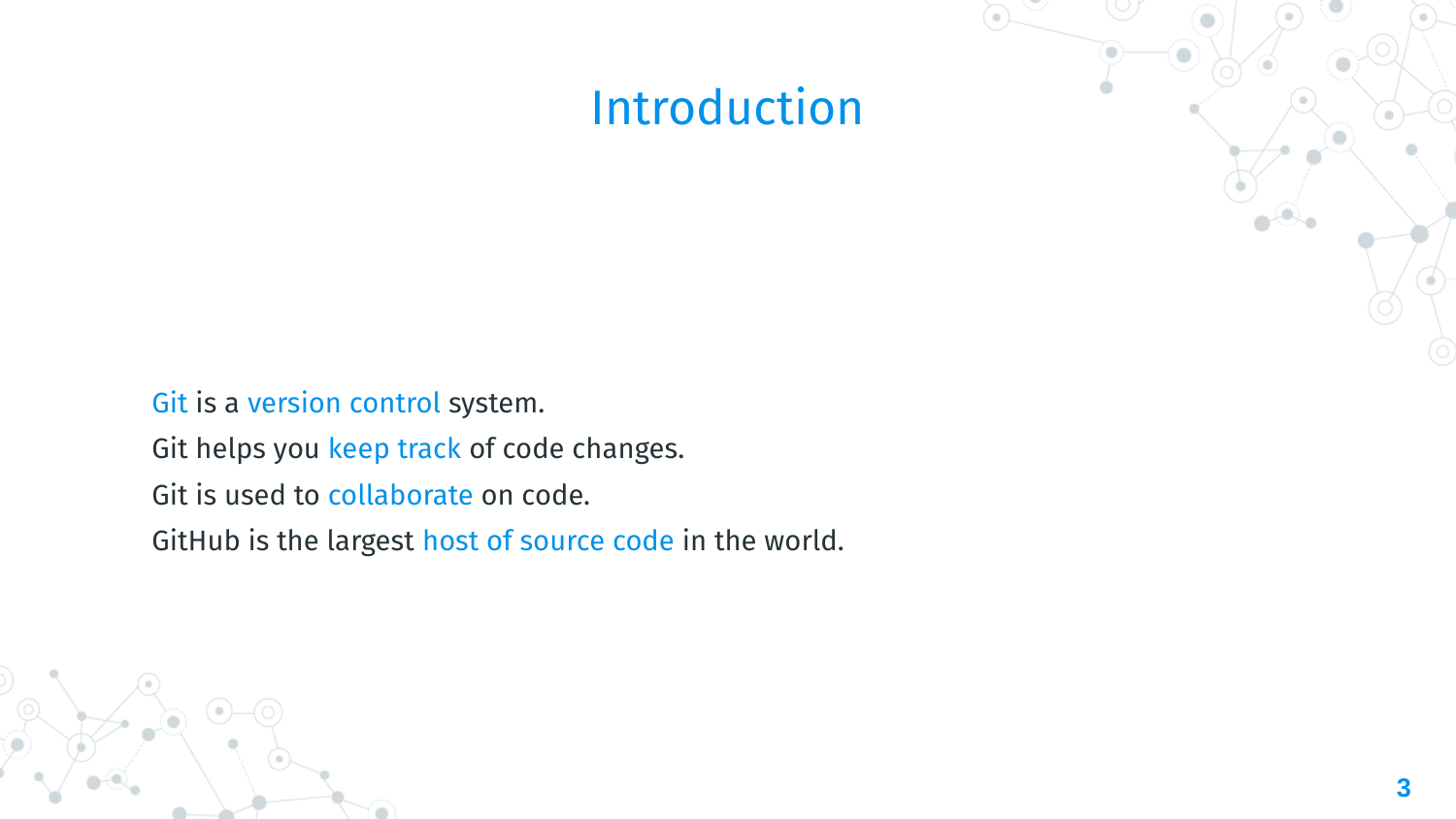

# Introduction
Git is a version control system.
Git helps you keep track of code changes.
Git is used to collaborate on code.
GitHub is the largest host of source code in the world.
3